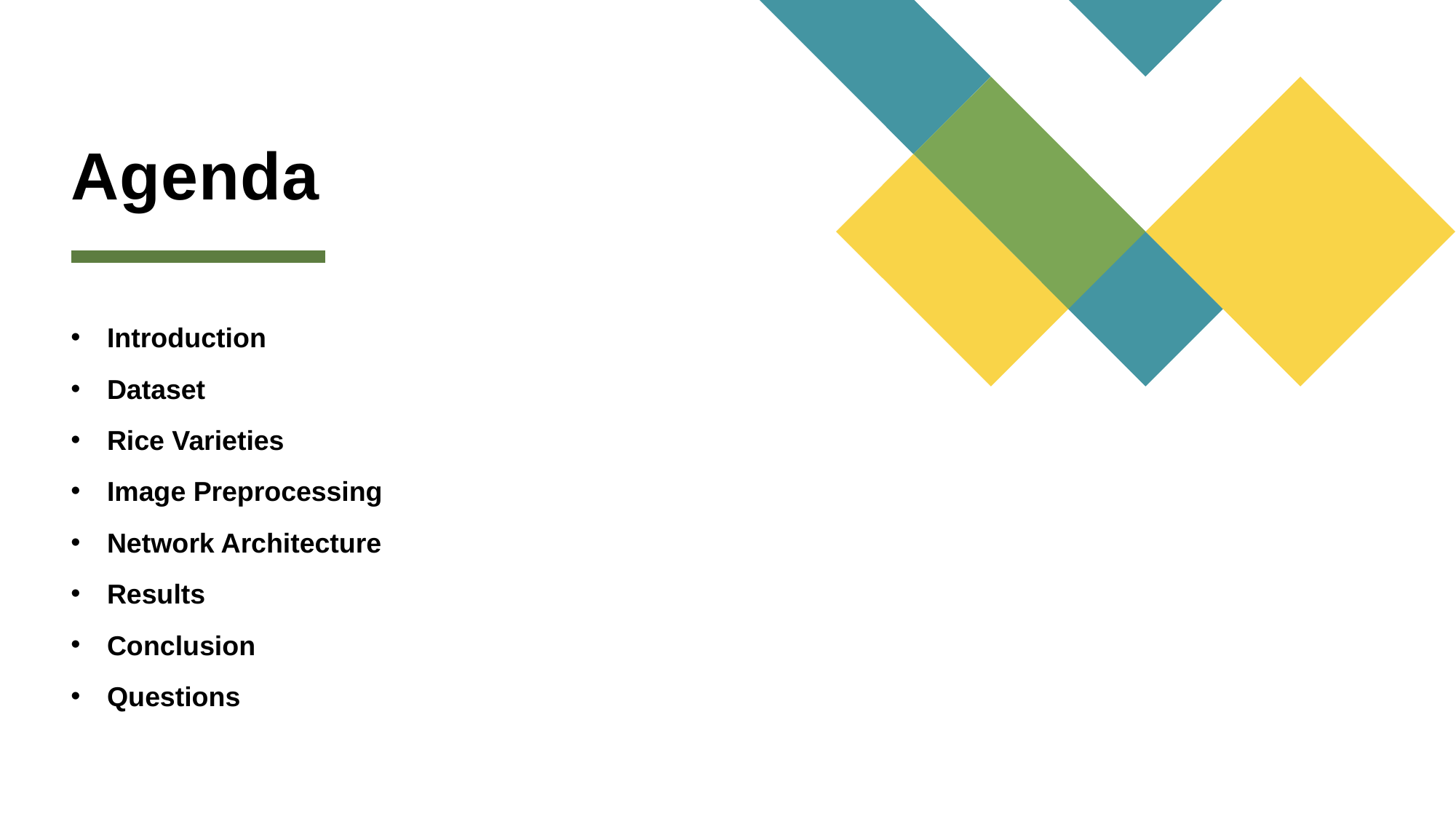

# Agenda
Introduction
Dataset
Rice Varieties
Image Preprocessing
Network Architecture
Results
Conclusion
Questions